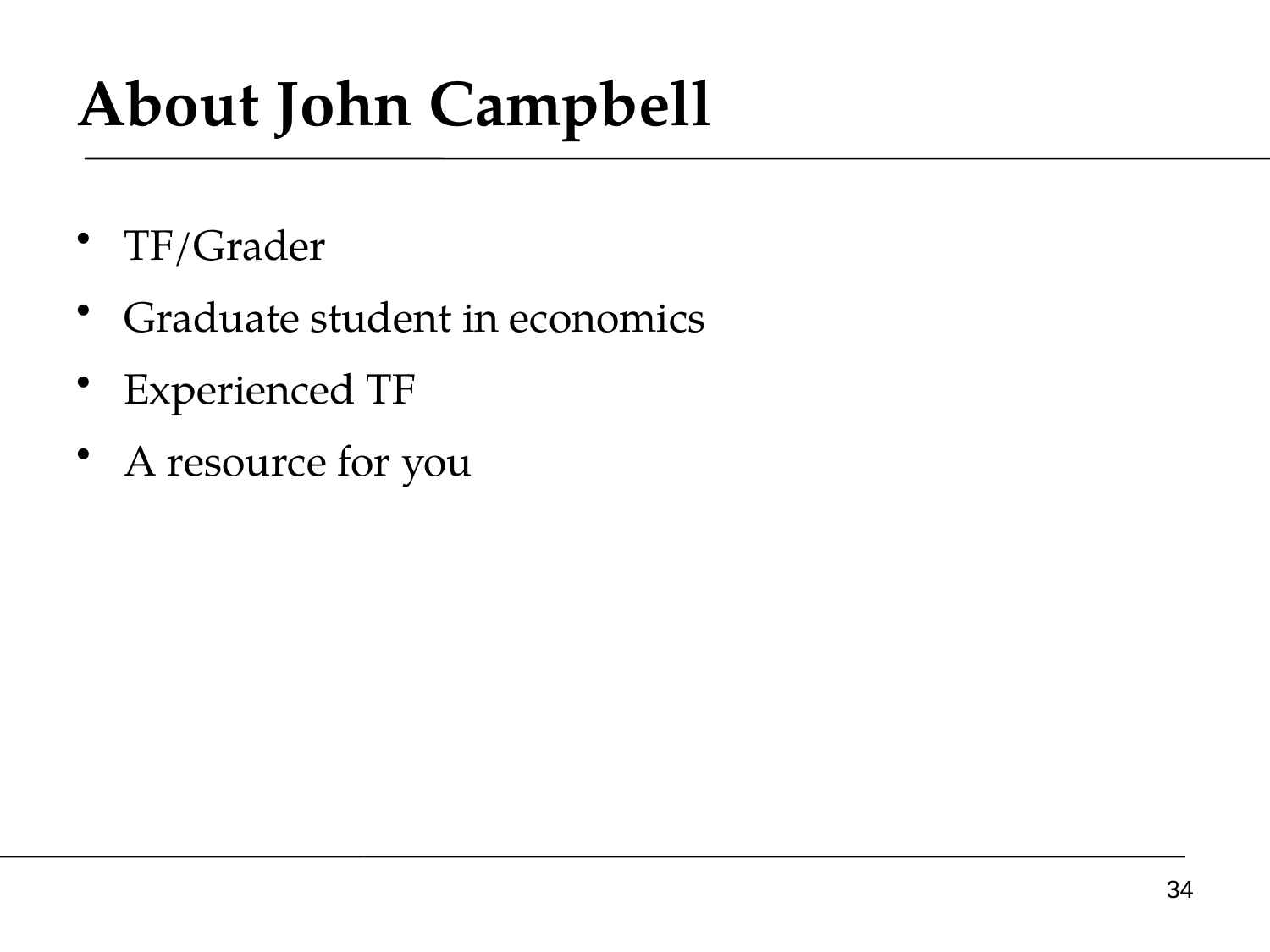

# About John Campbell
TF/Grader
Graduate student in economics
Experienced TF
A resource for you
34